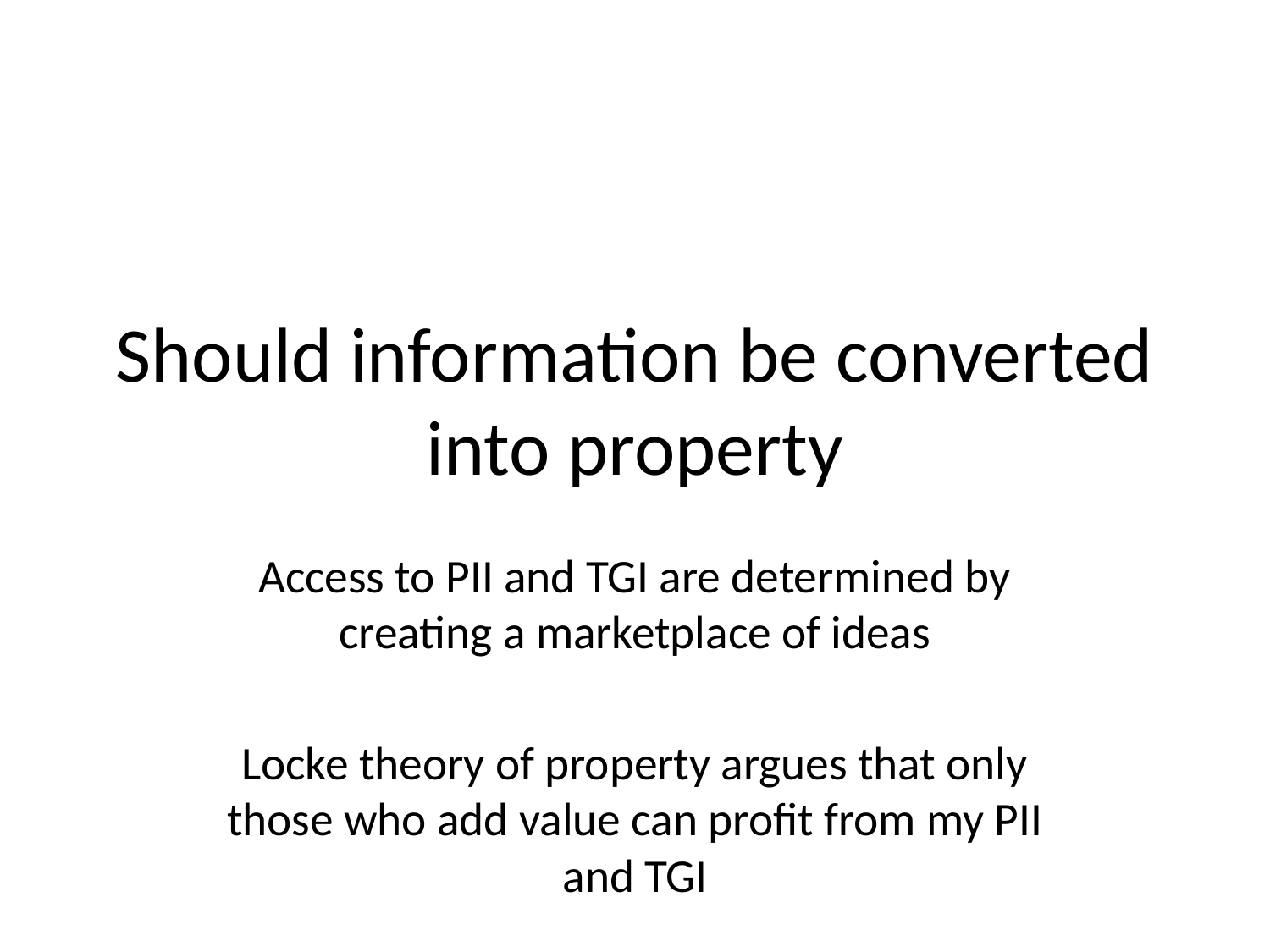

# Should information be converted into property
Access to PII and TGI are determined by creating a marketplace of ideas

Locke theory of property argues that only those who add value can profit from my PII and TGI